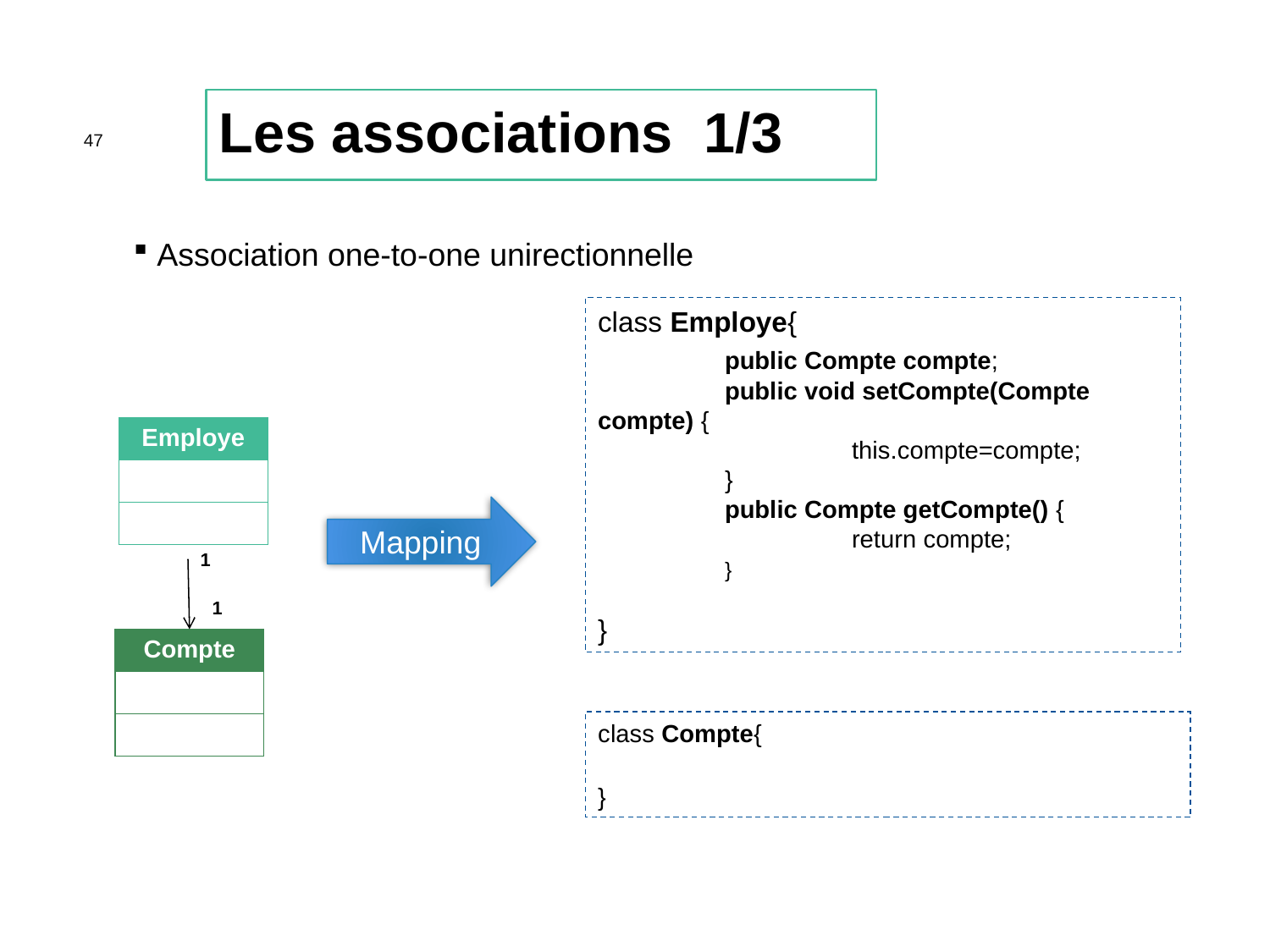

Les associations  1/3
47
 Association one-to-one unirectionnelle
class Employe{
	public Compte compte;
	public void setCompte(Compte compte) {
		this.compte=compte;
	}
	public Compte getCompte() {
		return compte;
	}

}
| Employe |
| --- |
|  |
|  |
Mapping
1
1
| Compte |
| --- |
|  |
|  |
class Compte{

}